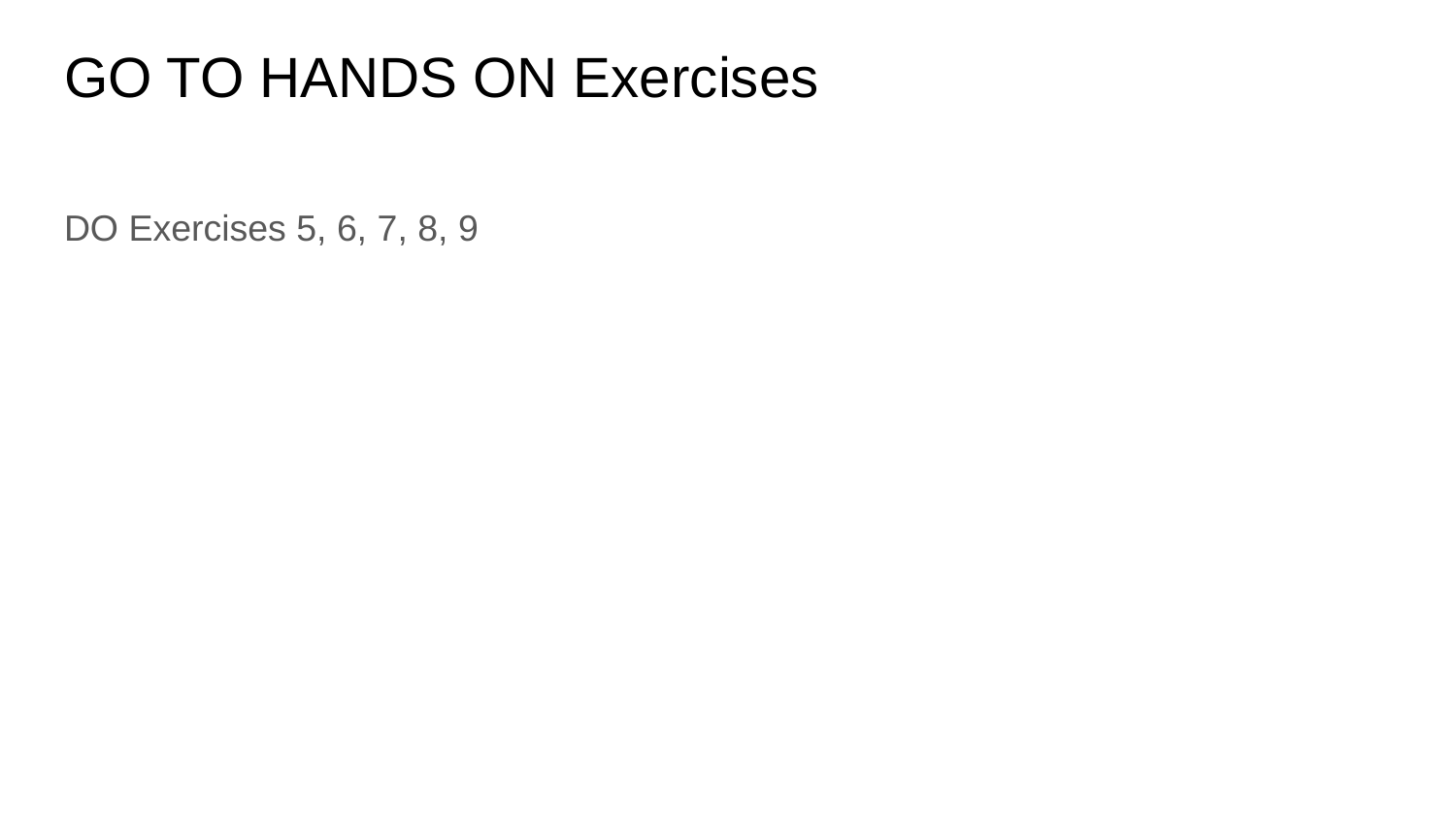

# GO TO HANDS ON Exercises
DO Exercises 5, 6, 7, 8, 9